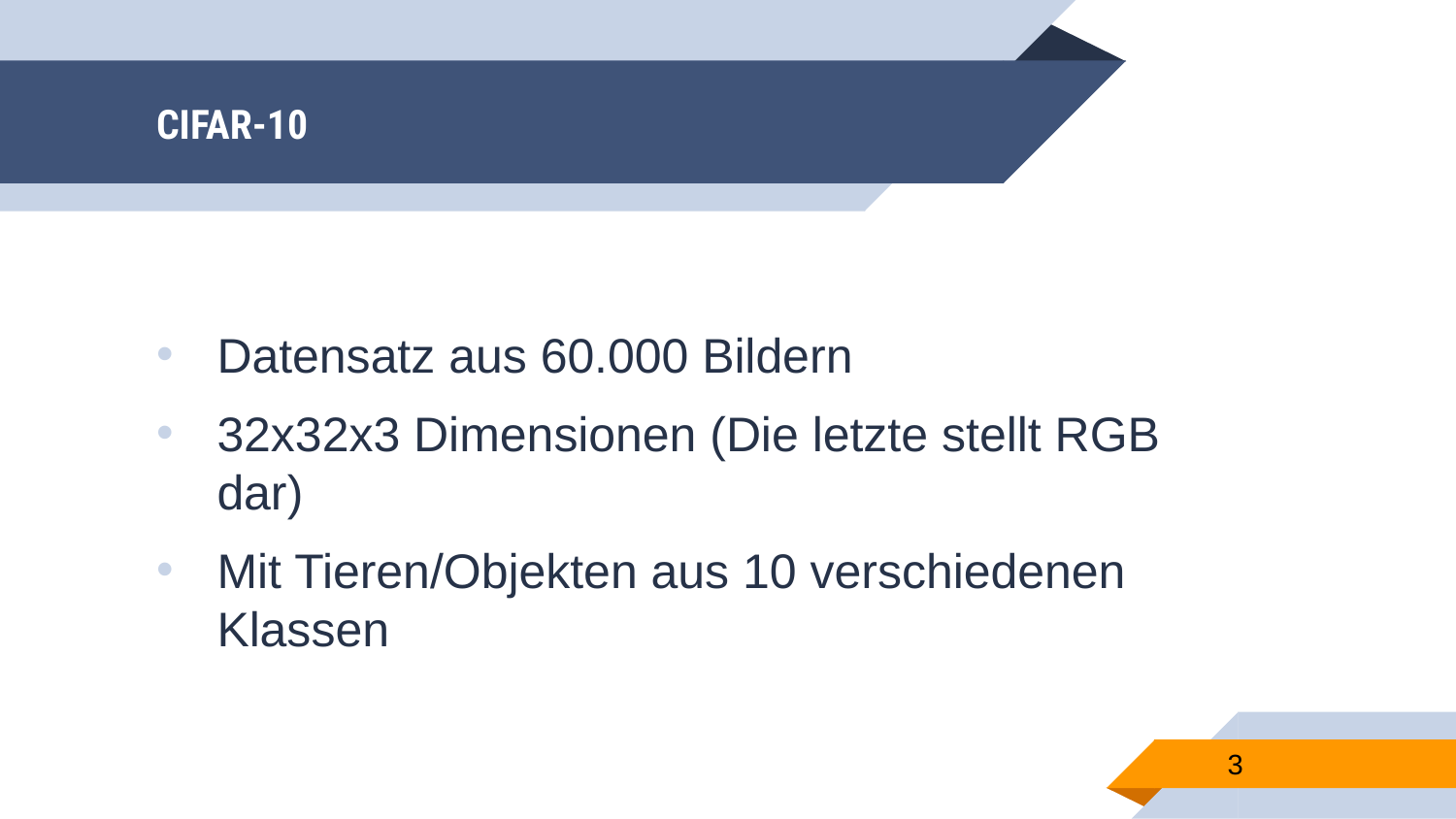

# CIFAR-10
Datensatz aus 60.000 Bildern
32x32x3 Dimensionen (Die letzte stellt RGB dar)
Mit Tieren/Objekten aus 10 verschiedenen Klassen
3